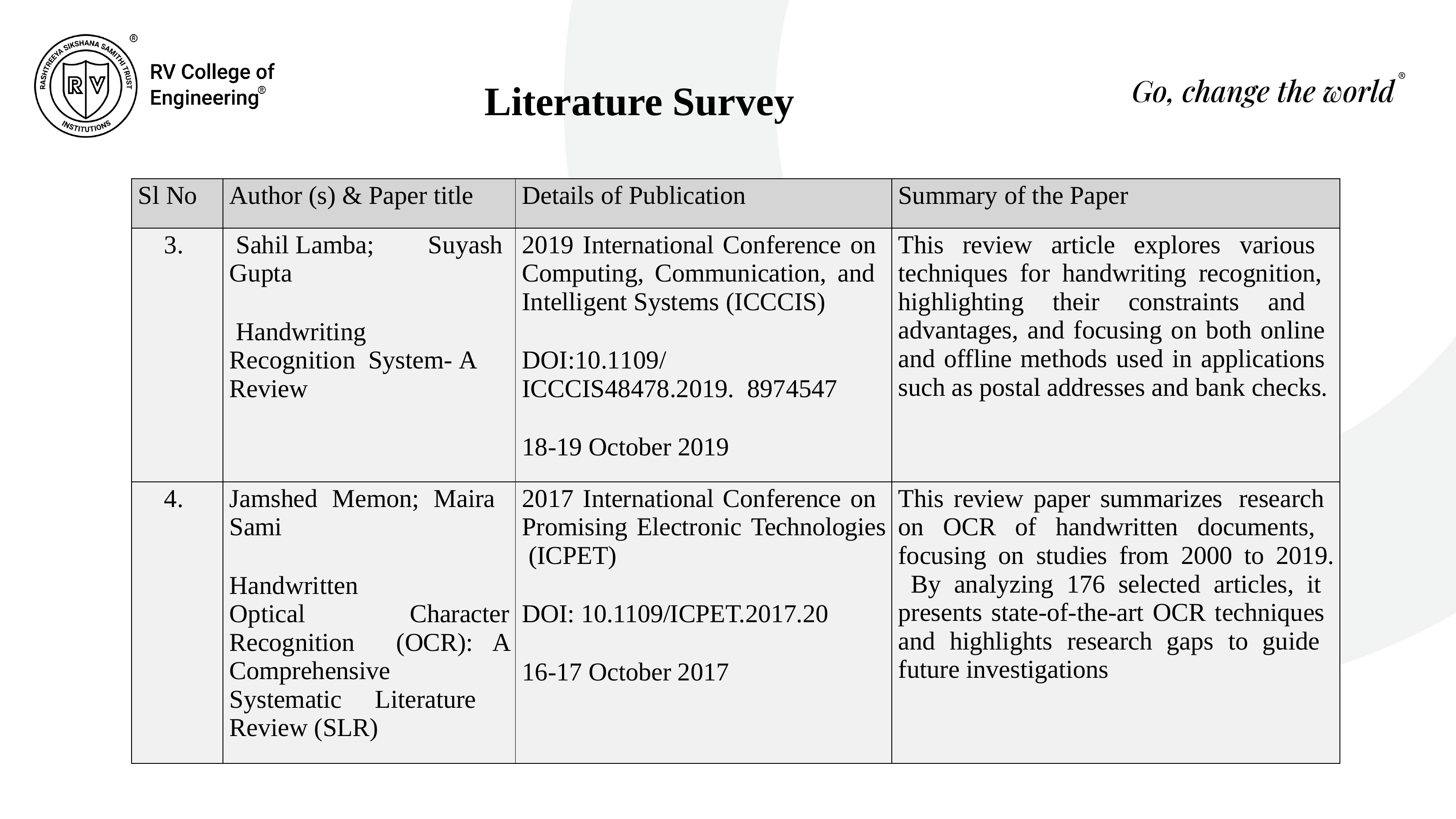

# Literature Survey
| Sl No | Author (s) & Paper title | Details of Publication | Summary of the Paper |
| --- | --- | --- | --- |
| 3. | Sahil Lamba; Suyash Gupta Handwriting Recognition System- A Review | 2019 International Conference on Computing, Communication, and Intelligent Systems (ICCCIS) DOI:10.1109/ICCCIS48478.2019. 8974547 18-19 October 2019 | This review article explores various techniques for handwriting recognition, highlighting their constraints and advantages, and focusing on both online and offline methods used in applications such as postal addresses and bank checks. |
| 4. | Jamshed Memon; Maira Sami Handwritten Optical Character Recognition (OCR): A Comprehensive Systematic Literature Review (SLR) | 2017 International Conference on Promising Electronic Technologies (ICPET) DOI: 10.1109/ICPET.2017.20 16-17 October 2017 | This review paper summarizes research on OCR of handwritten documents, focusing on studies from 2000 to 2019. By analyzing 176 selected articles, it presents state-of-the-art OCR techniques and highlights research gaps to guide future investigations |